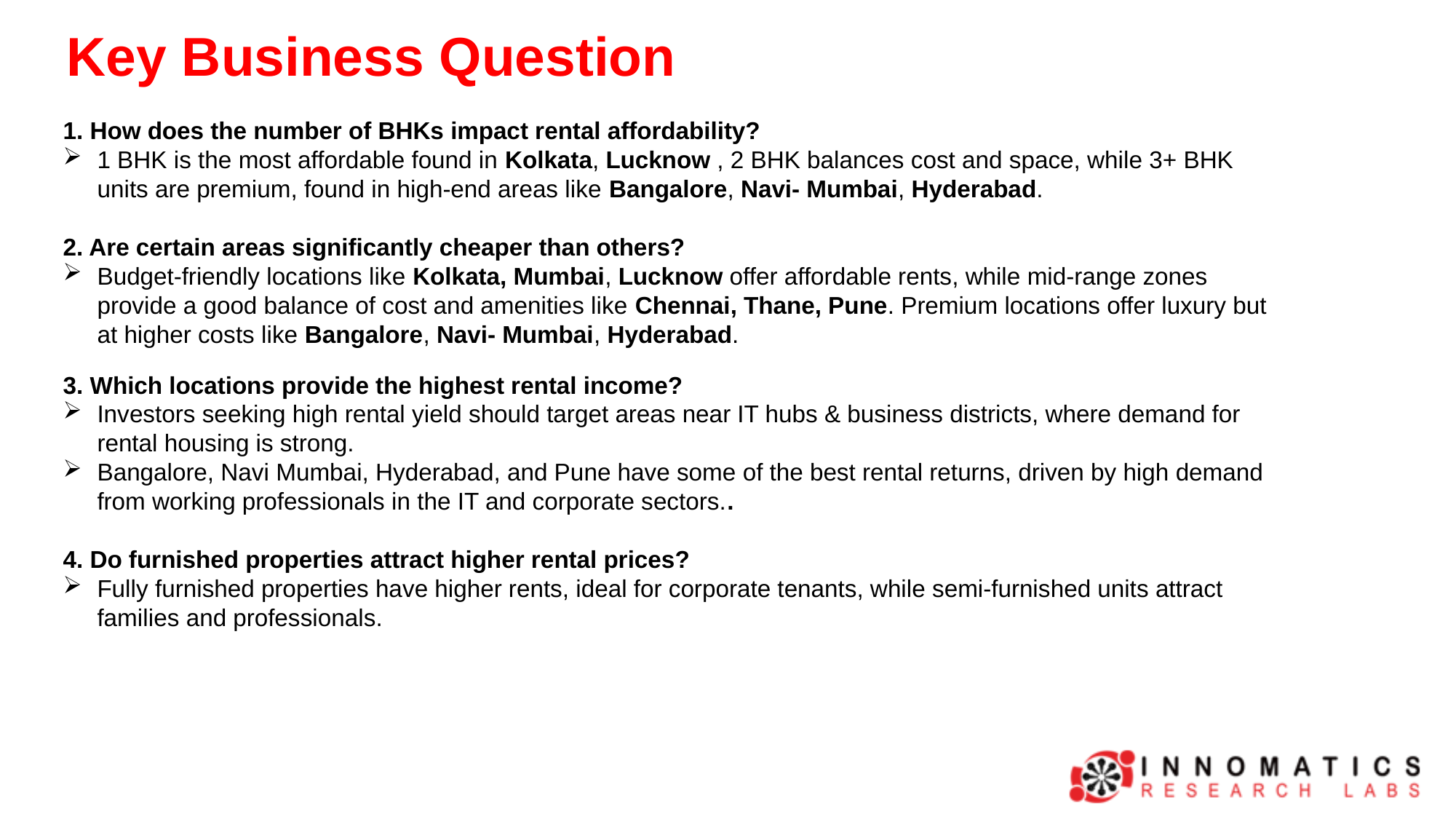

Key Business Question
1. How does the number of BHKs impact rental affordability?
1 BHK is the most affordable found in Kolkata, Lucknow , 2 BHK balances cost and space, while 3+ BHK units are premium, found in high-end areas like Bangalore, Navi- Mumbai, Hyderabad.

2. Are certain areas significantly cheaper than others?
Budget-friendly locations like Kolkata, Mumbai, Lucknow offer affordable rents, while mid-range zones provide a good balance of cost and amenities like Chennai, Thane, Pune. Premium locations offer luxury but at higher costs like Bangalore, Navi- Mumbai, Hyderabad.

3. Which locations provide the highest rental income?
Investors seeking high rental yield should target areas near IT hubs & business districts, where demand for rental housing is strong.
Bangalore, Navi Mumbai, Hyderabad, and Pune have some of the best rental returns, driven by high demand from working professionals in the IT and corporate sectors..

4. Do furnished properties attract higher rental prices?
Fully furnished properties have higher rents, ideal for corporate tenants, while semi-furnished units attract families and professionals.